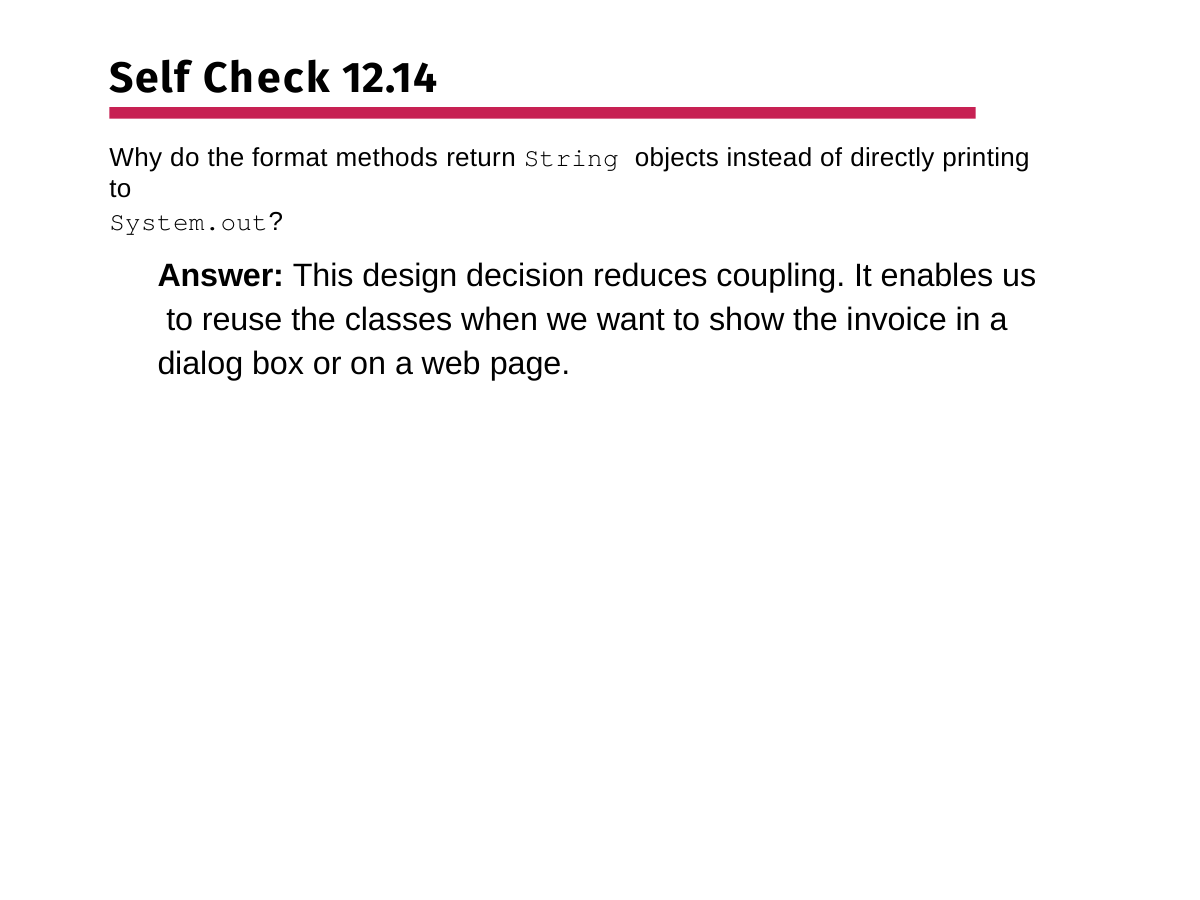

# Self Check 12.14

Why do the format methods return String objects instead of directly printing to
System.out?
Answer: This design decision reduces coupling. It enables us  to reuse the classes when we want to show the invoice in a  dialog box or on a web page.